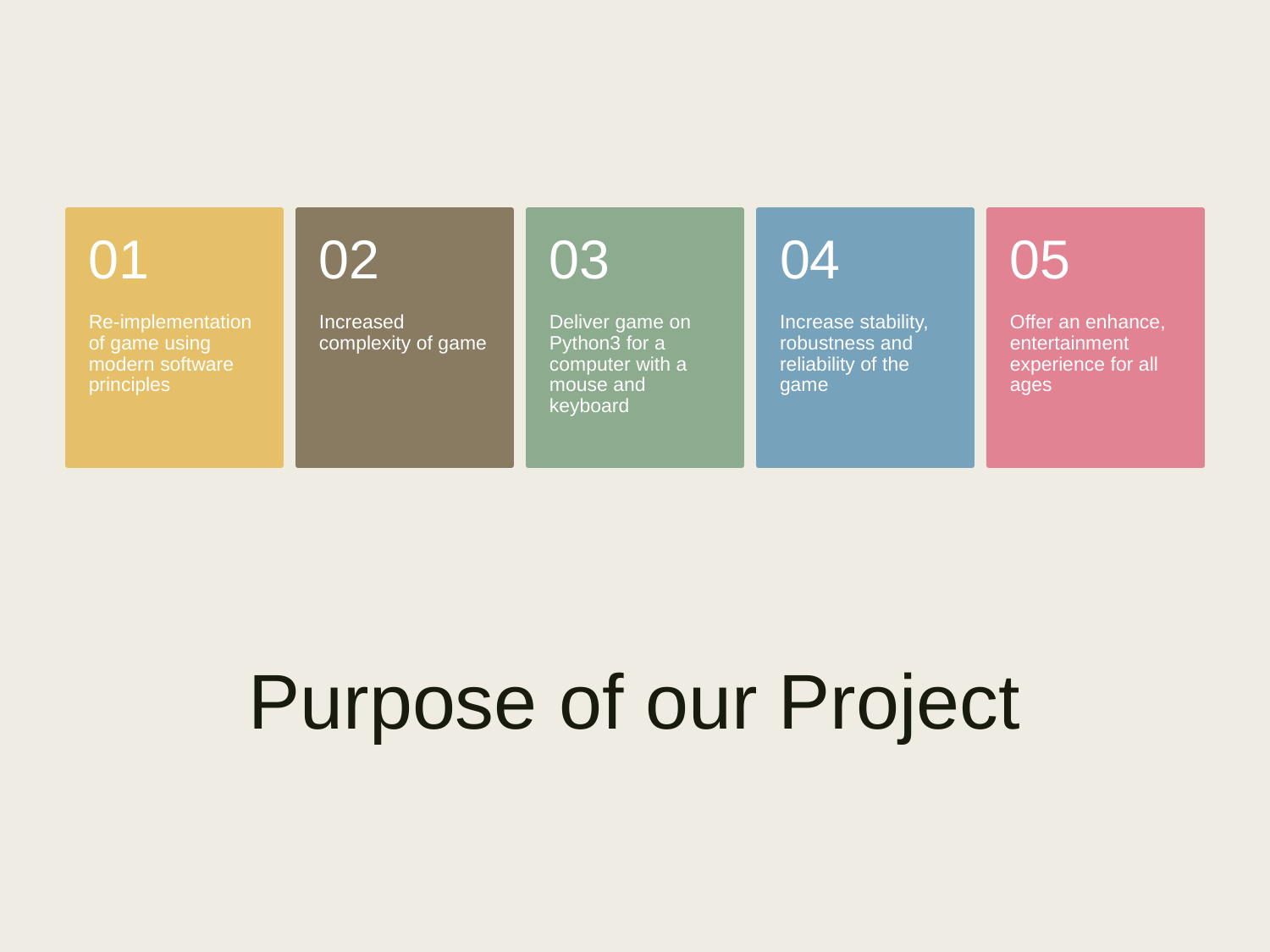

Re-implementation of game using modern software principles
01
Increased complexity of game
02
Deliver game on Python3 for a computer with a mouse and keyboard
03
Increase stability, robustness and reliability of the game
04
Offer an enhance, entertainment experience for all ages
05
# Purpose of our Project